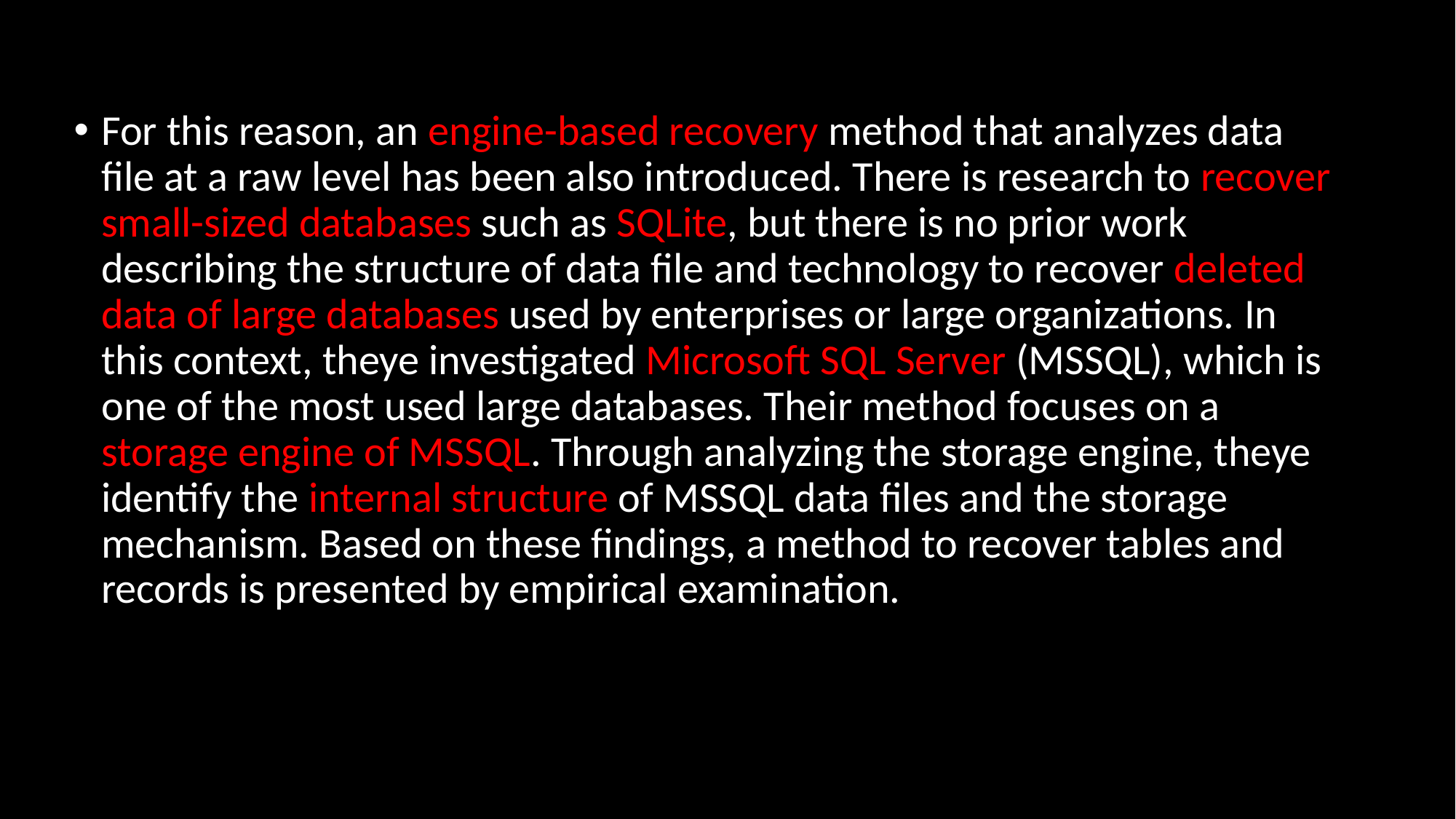

For this reason, an engine-based recovery method that analyzes data file at a raw level has been also introduced. There is research to recover small-sized databases such as SQLite, but there is no prior work describing the structure of data file and technology to recover deleted data of large databases used by enterprises or large organizations. In this context, theye investigated Microsoft SQL Server (MSSQL), which is one of the most used large databases. Their method focuses on a storage engine of MSSQL. Through analyzing the storage engine, theye identify the internal structure of MSSQL data files and the storage mechanism. Based on these findings, a method to recover tables and records is presented by empirical examination.